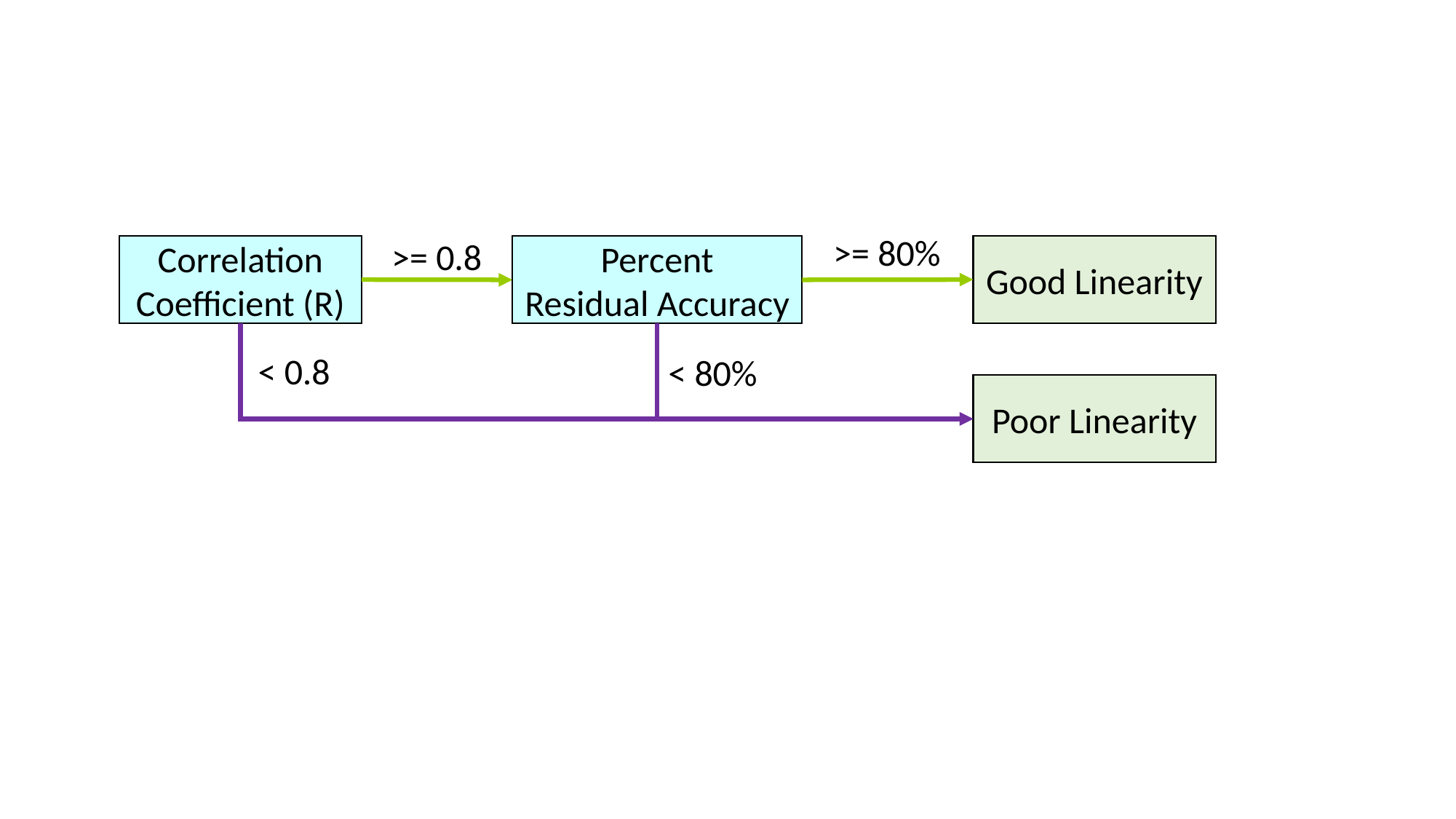

>= 80%
>= 0.8
Correlation Coefficient (R)
Good Linearity
Percent Residual Accuracy
< 0.8
< 80%
Poor Linearity